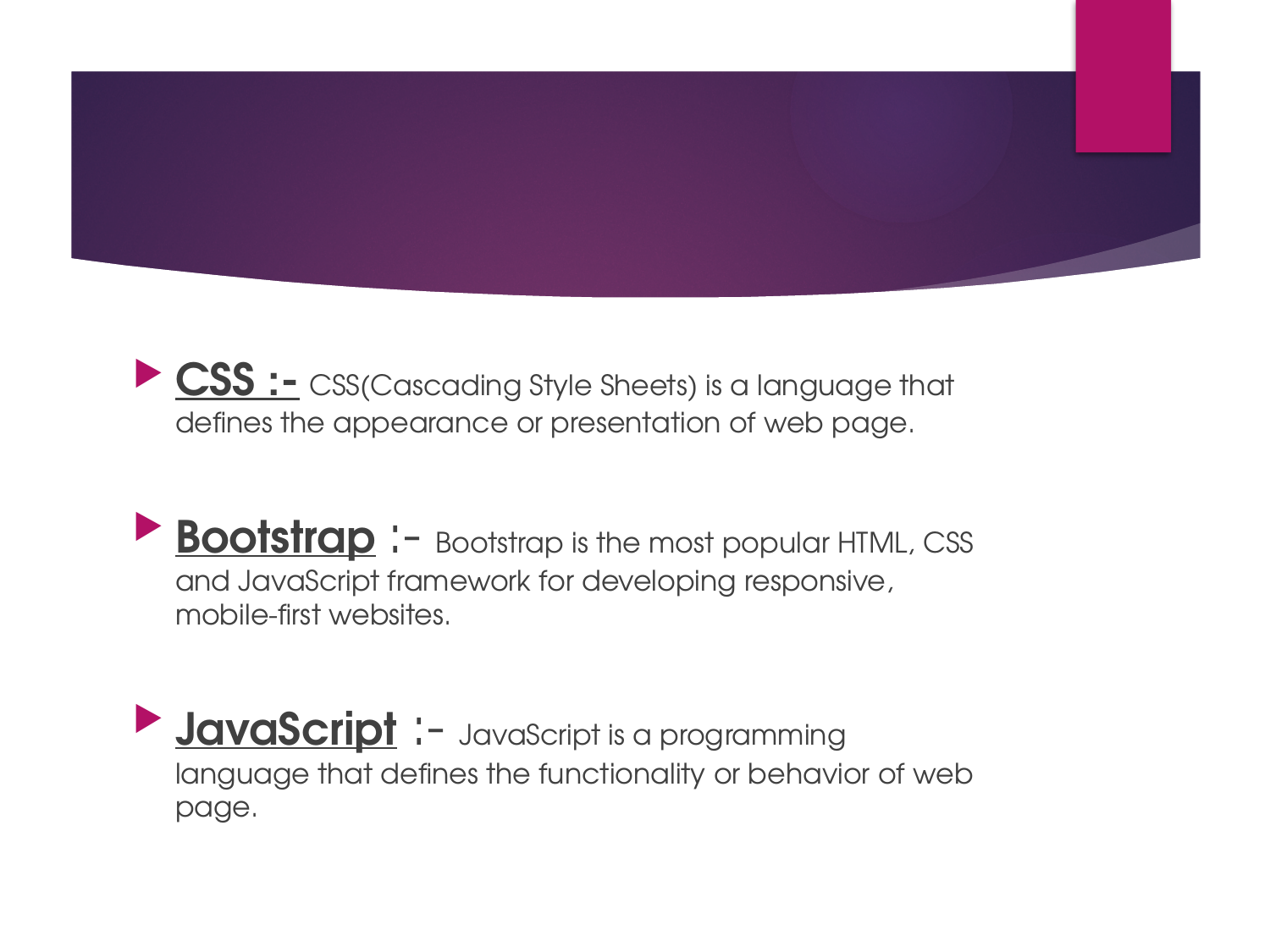

#
CSS :- CSS(Cascading Style Sheets) is a language that defines the appearance or presentation of web page.

Bootstrap :- Bootstrap is the most popular HTML, CSS  and JavaScript framework for developing responsive, mobile-first websites.

JavaScript :- JavaScript is a programming language that defines the functionality or behavior of web page.